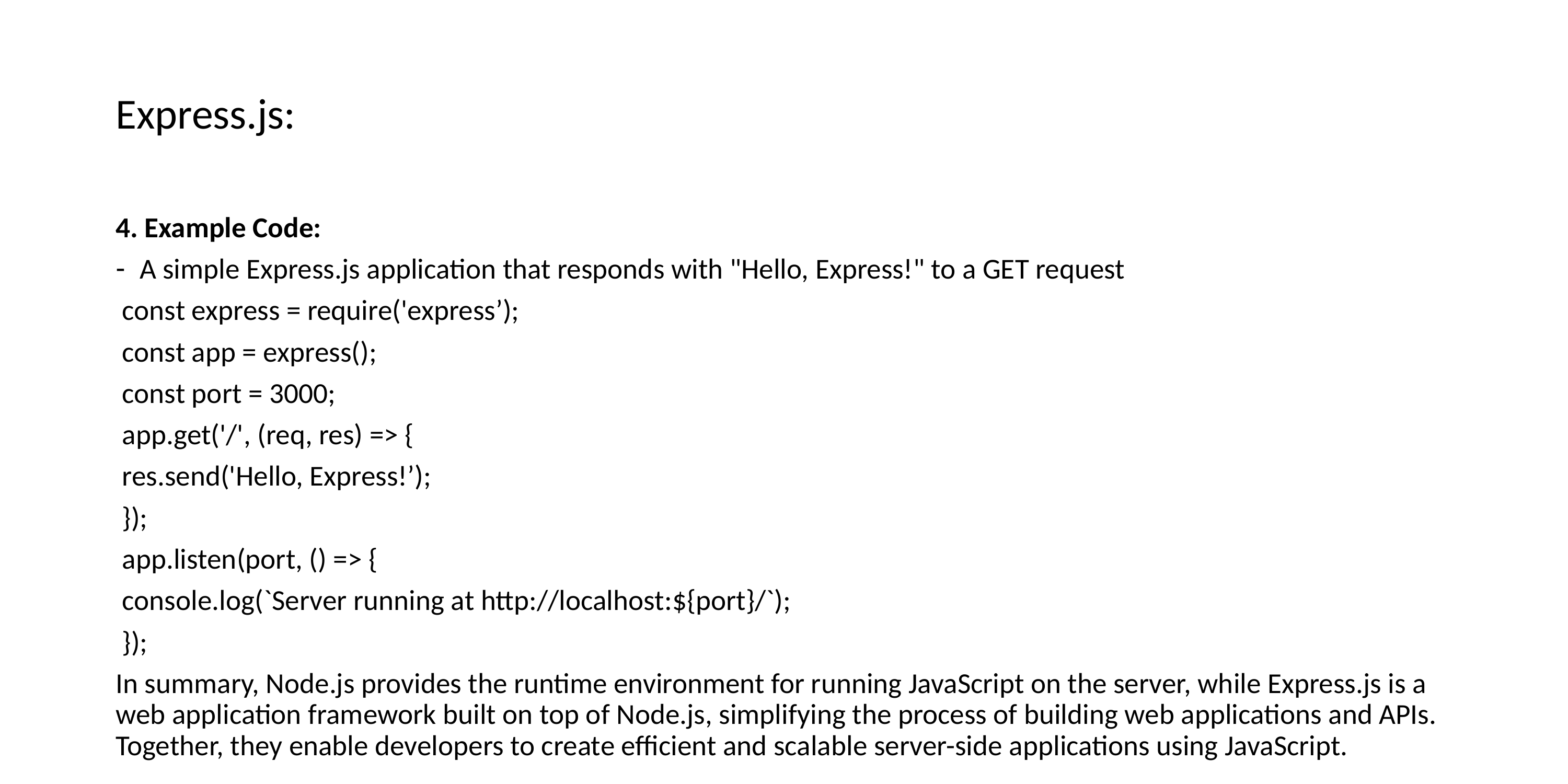

# Express.js:
4. Example Code:
A simple Express.js application that responds with "Hello, Express!" to a GET request
 const express = require('express’);
 const app = express();
 const port = 3000;
 app.get('/', (req, res) => {
 res.send('Hello, Express!’);
 });
 app.listen(port, () => {
 console.log(`Server running at http://localhost:${port}/`);
 });
In summary, Node.js provides the runtime environment for running JavaScript on the server, while Express.js is a web application framework built on top of Node.js, simplifying the process of building web applications and APIs. Together, they enable developers to create efficient and scalable server-side applications using JavaScript.